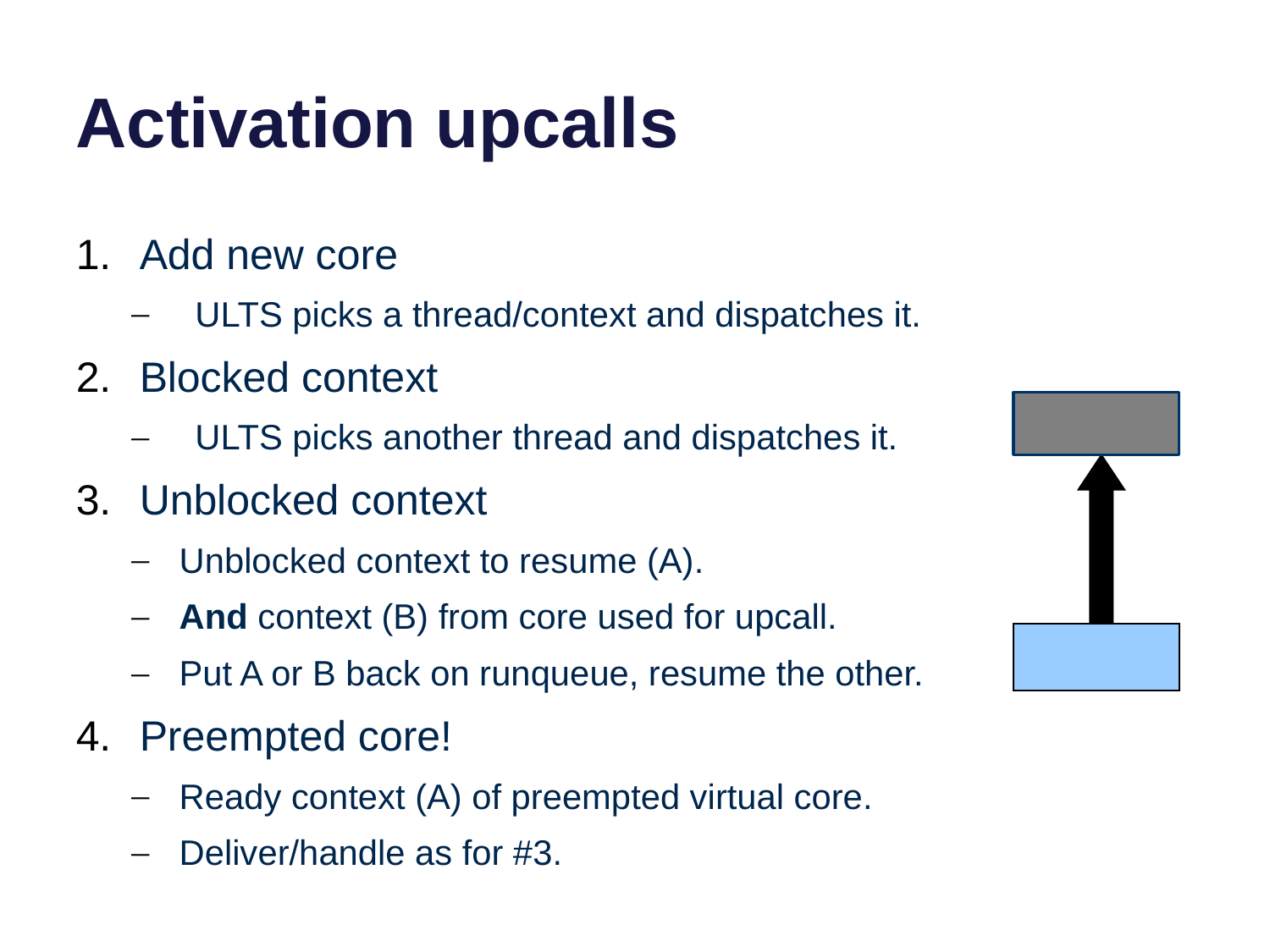

# Activation upcalls
Add new core
ULTS picks a thread/context and dispatches it.
Blocked context
ULTS picks another thread and dispatches it.
Unblocked context
Unblocked context to resume (A).
And context (B) from core used for upcall.
Put A or B back on runqueue, resume the other.
Preempted core!
Ready context (A) of preempted virtual core.
Deliver/handle as for #3.